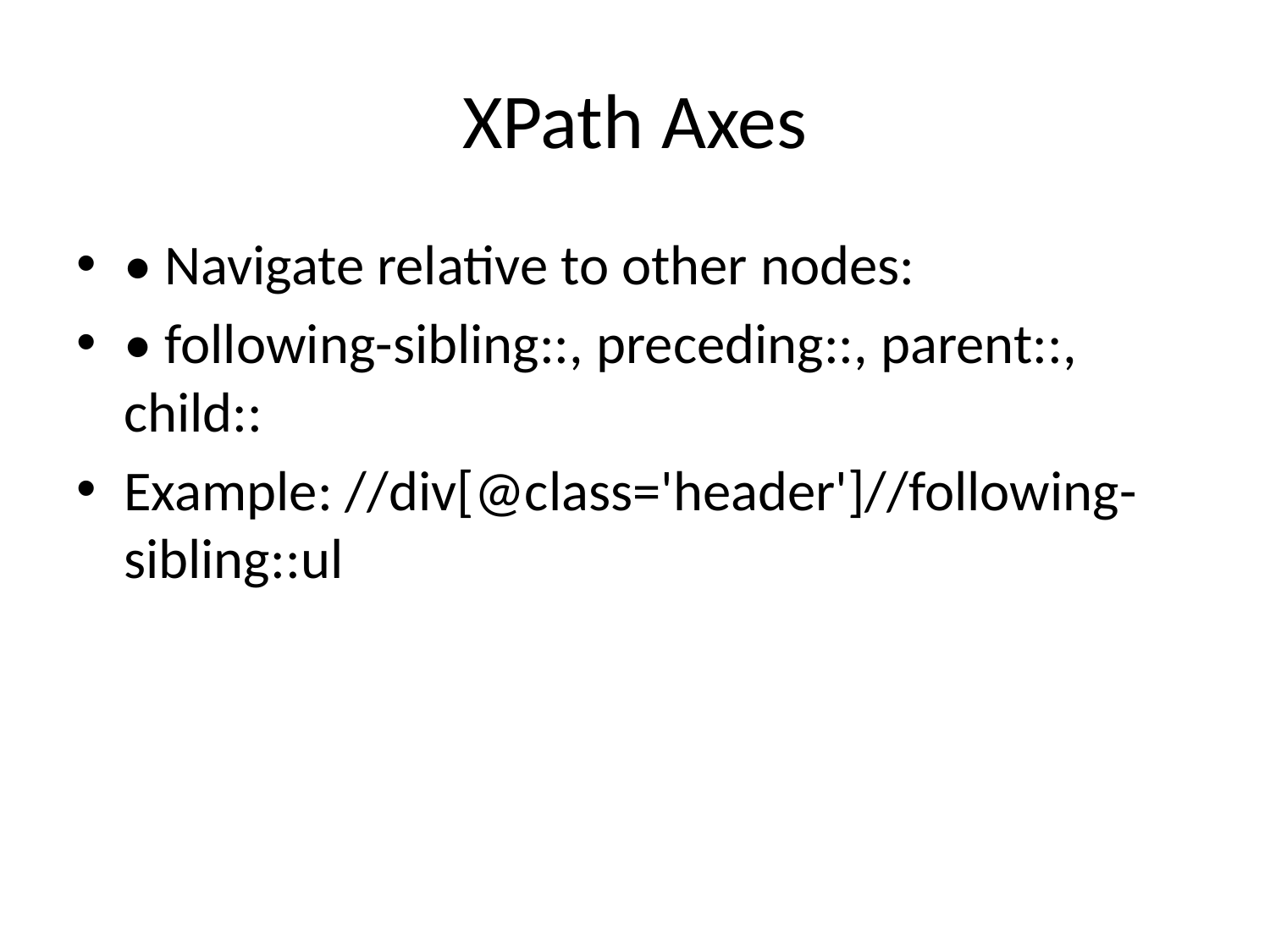

# XPath Axes
• Navigate relative to other nodes:
• following-sibling::, preceding::, parent::, child::
Example: //div[@class='header']//following-sibling::ul